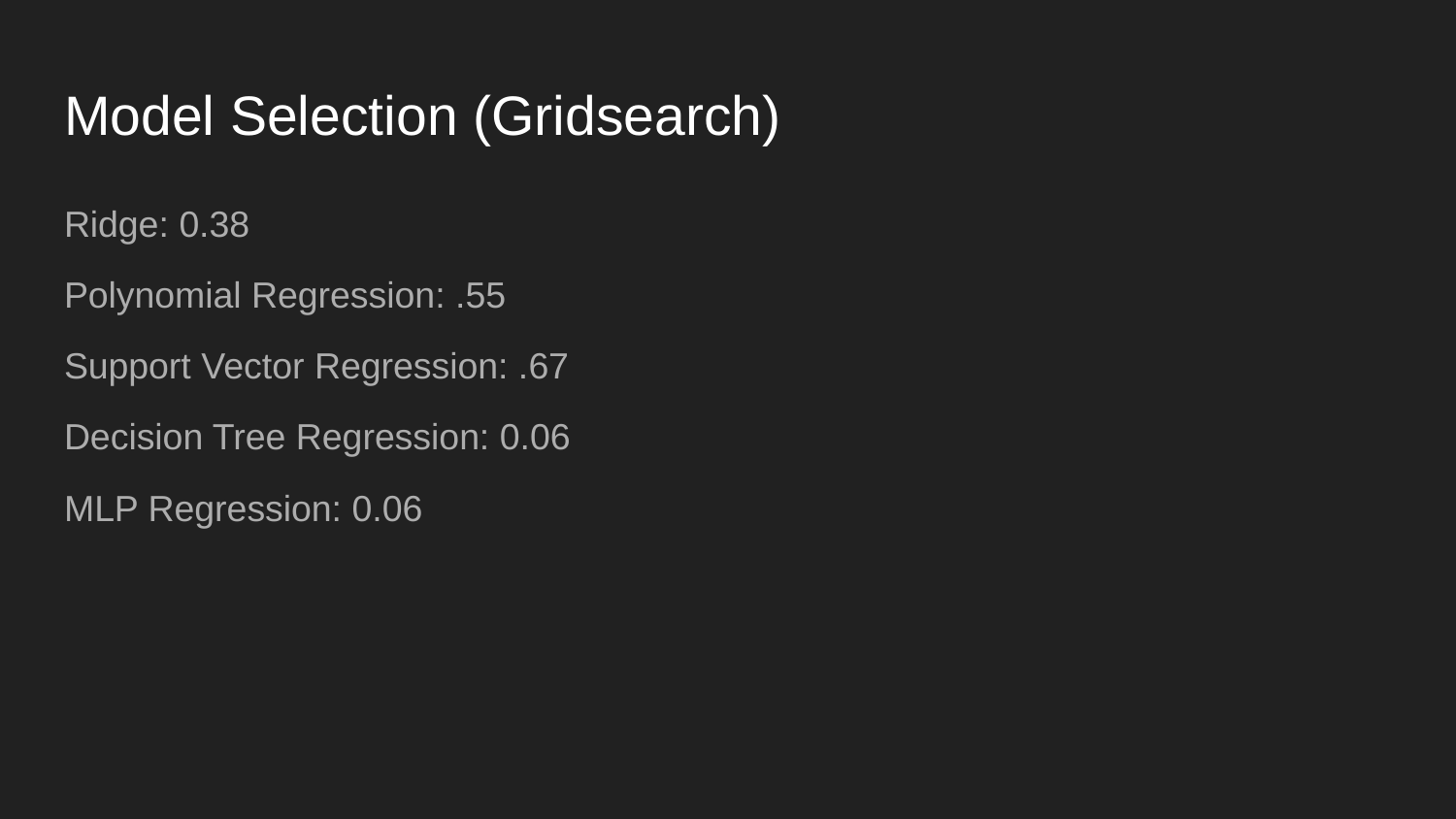

# Model Selection (Gridsearch)
Ridge: 0.38
Polynomial Regression: .55
Support Vector Regression: .67
Decision Tree Regression: 0.06
MLP Regression: 0.06